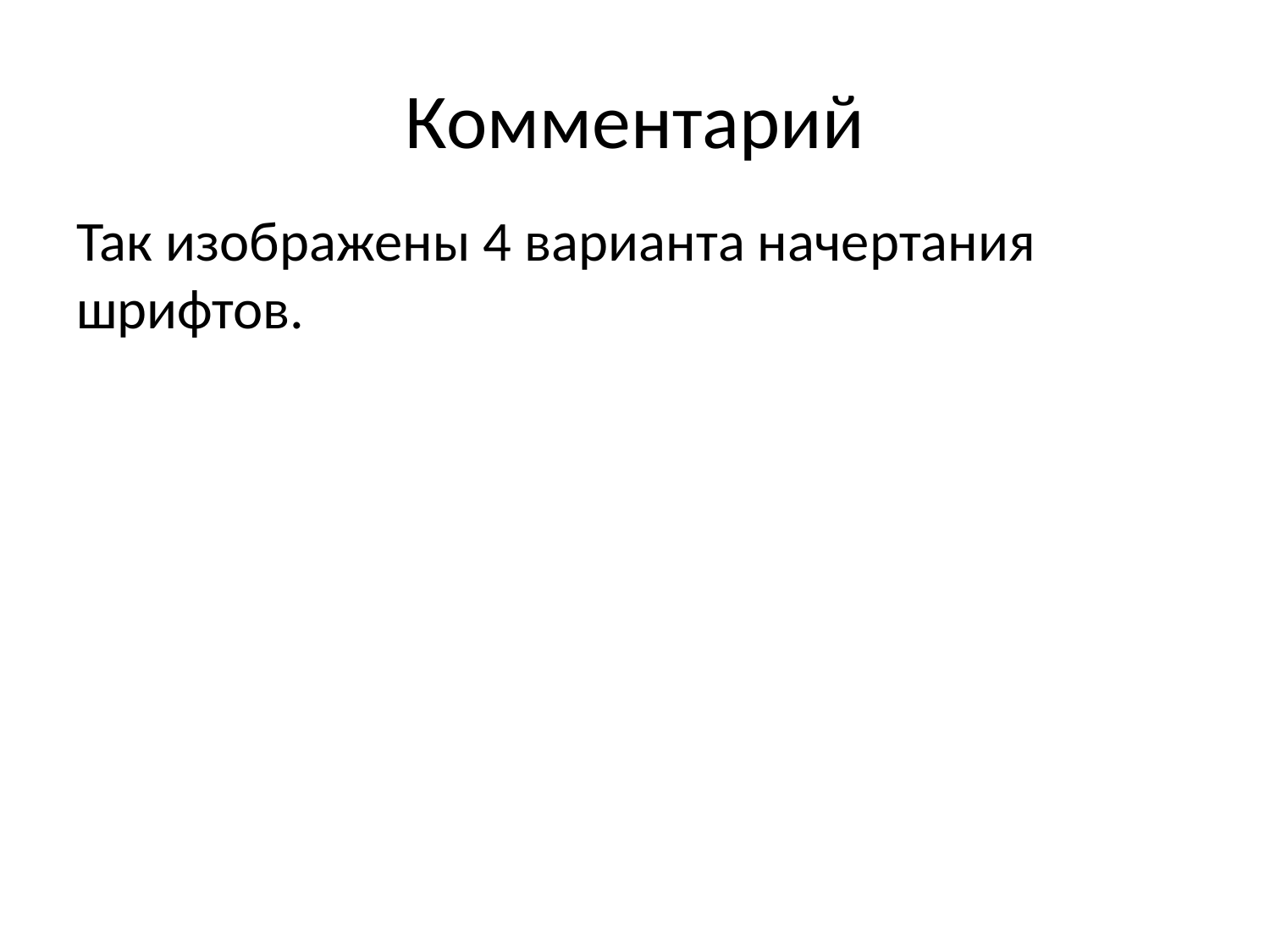

# Комментарий
Так изображены 4 варианта начертания шрифтов.